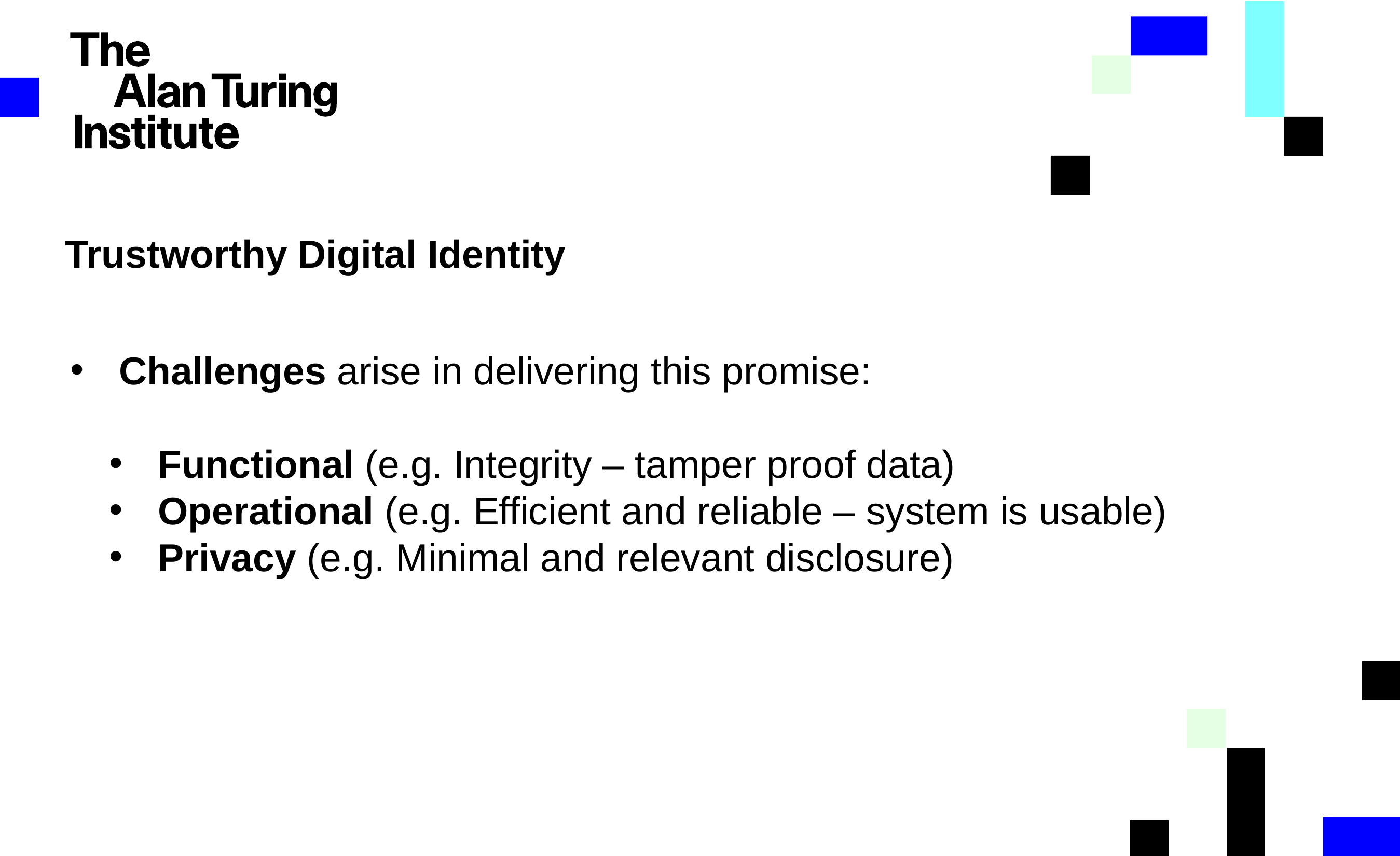

Trustworthy Digital Identity

Challenges arise in delivering this promise:

Functional (e.g. Integrity – tamper proof data)
Operational (e.g. Efficient and reliable – system is usable)
Privacy (e.g. Minimal and relevant disclosure)